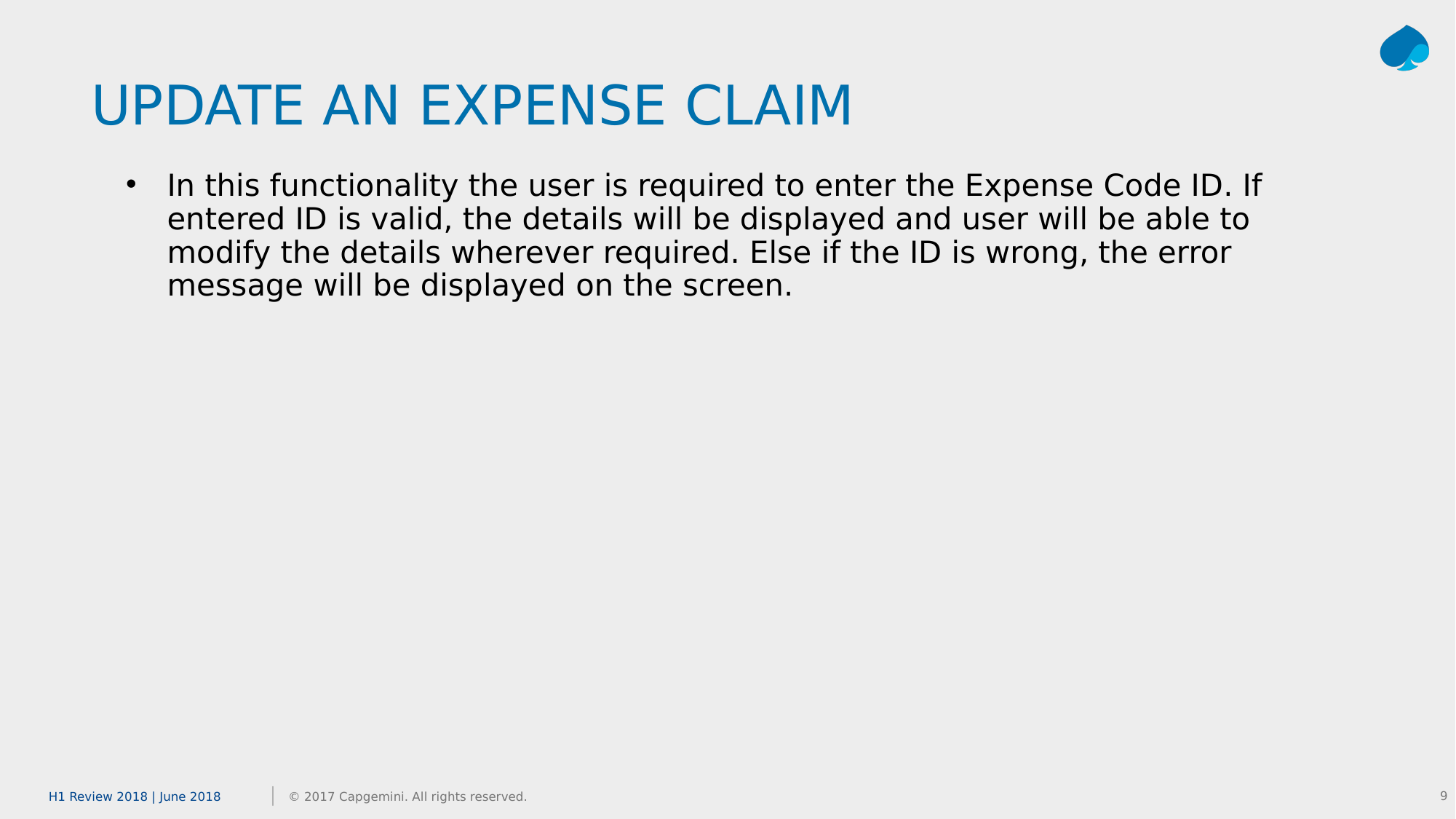

# UPDATE AN EXPENSE CLAIM
In this functionality the user is required to enter the Expense Code ID. If entered ID is valid, the details will be displayed and user will be able to modify the details wherever required. Else if the ID is wrong, the error message will be displayed on the screen.